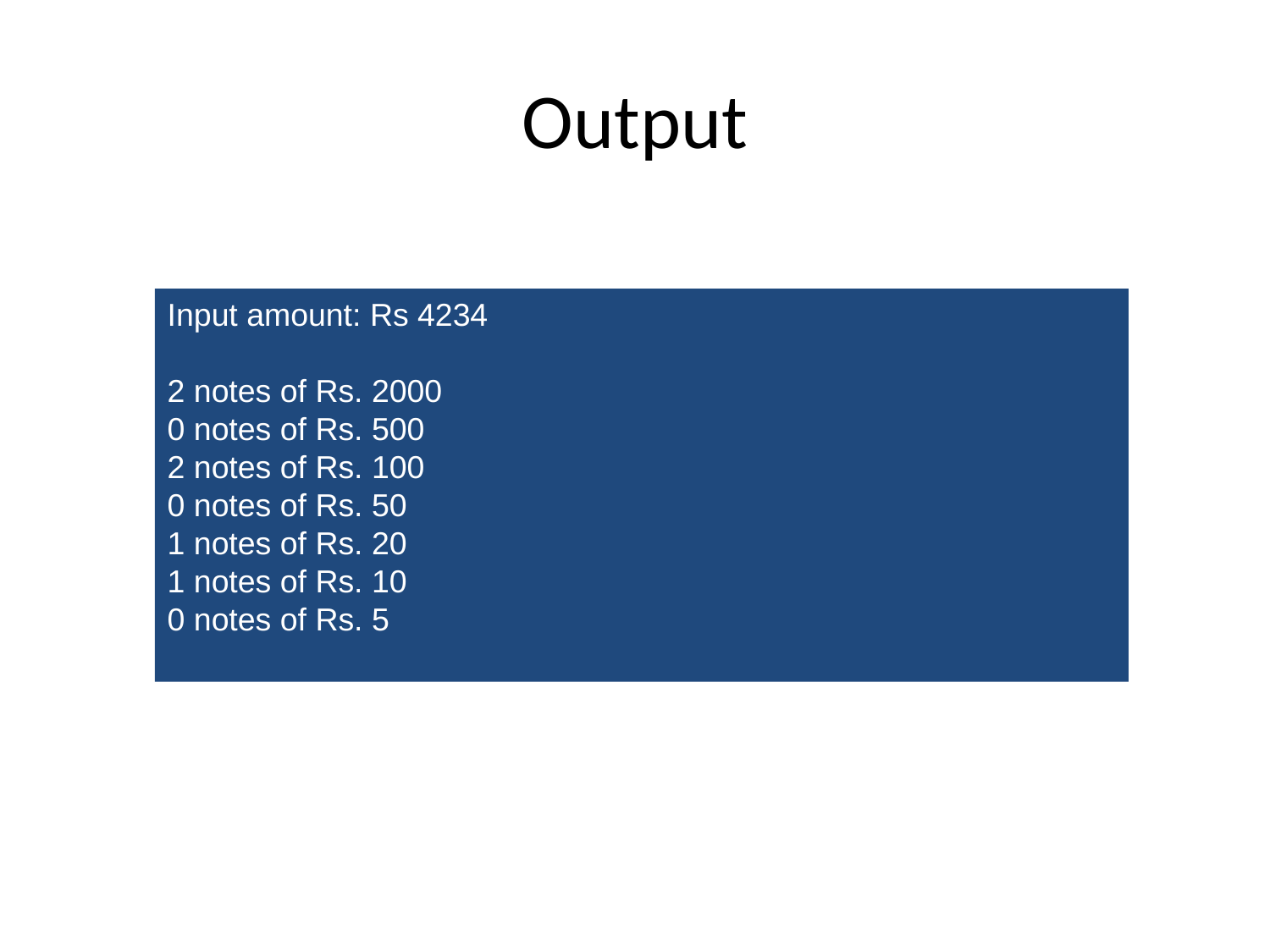

Output
Input amount: Rs 4234

2 notes of Rs. 2000
0 notes of Rs. 500
2 notes of Rs. 100
0 notes of Rs. 50
1 notes of Rs. 20
1 notes of Rs. 10
0 notes of Rs. 5